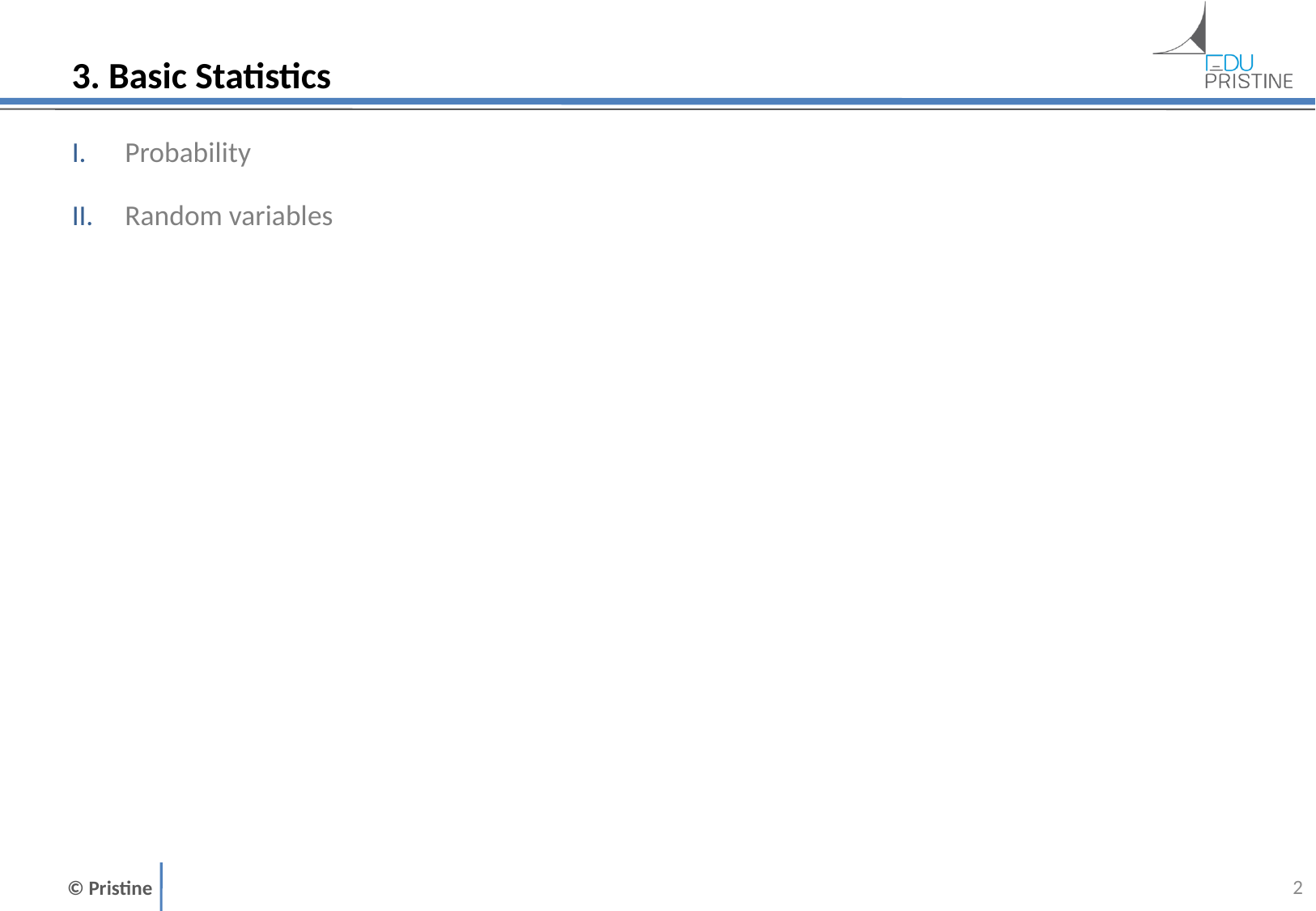

# 3. Basic Statistics
Probability
Random variables
2